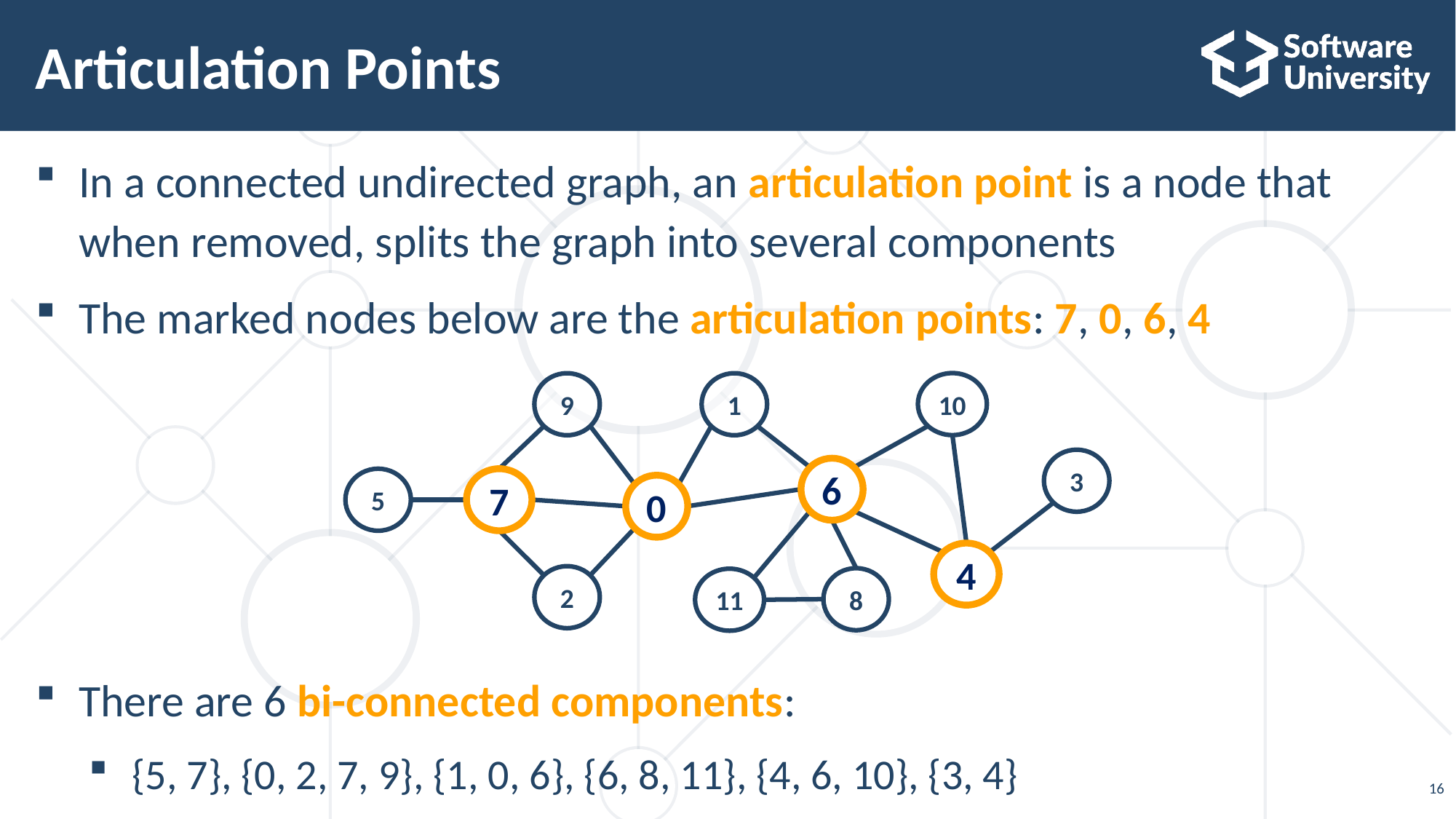

# Articulation Points
In a connected undirected graph, an articulation point is a node that when removed, splits the graph into several components
The marked nodes below are the articulation points: 7, 0, 6, 4

There are 6 bi-connected components:
{5, 7}, {0, 2, 7, 9}, {1, 0, 6}, {6, 8, 11}, {4, 6, 10}, {3, 4}
10
9
1
3
6
5
7
0
4
2
8
11
16